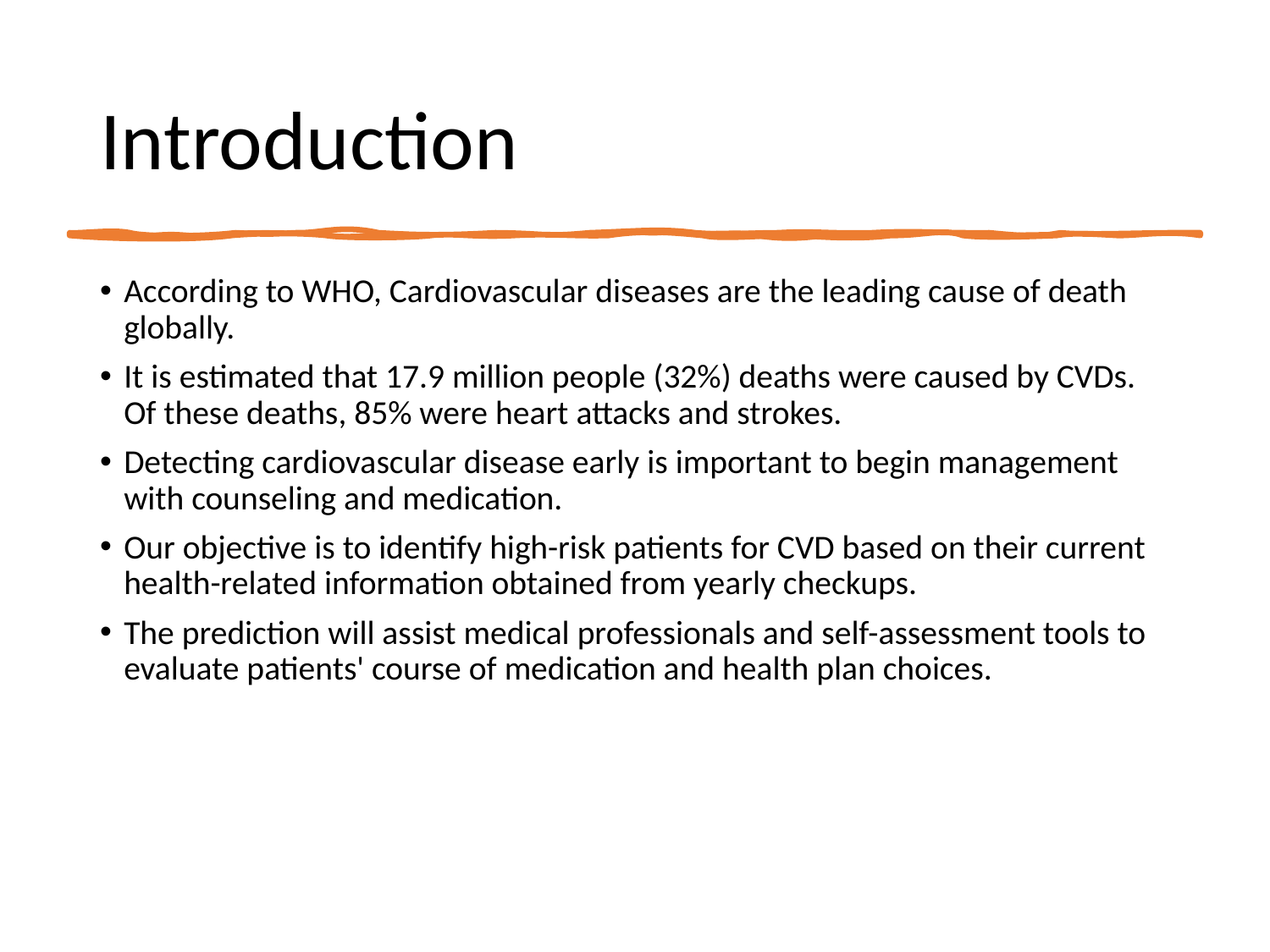

# Introduction

According to WHO, Cardiovascular diseases are the leading cause of death globally.
It is estimated that 17.9 million people (32%) deaths were caused by CVDs. Of these deaths, 85% were heart attacks and strokes.
Detecting cardiovascular disease early is important to begin management with counseling and medication.
Our objective is to identify high-risk patients for CVD based on their current health-related information obtained from yearly checkups.
The prediction will assist medical professionals and self-assessment tools to evaluate patients' course of medication and health plan choices.